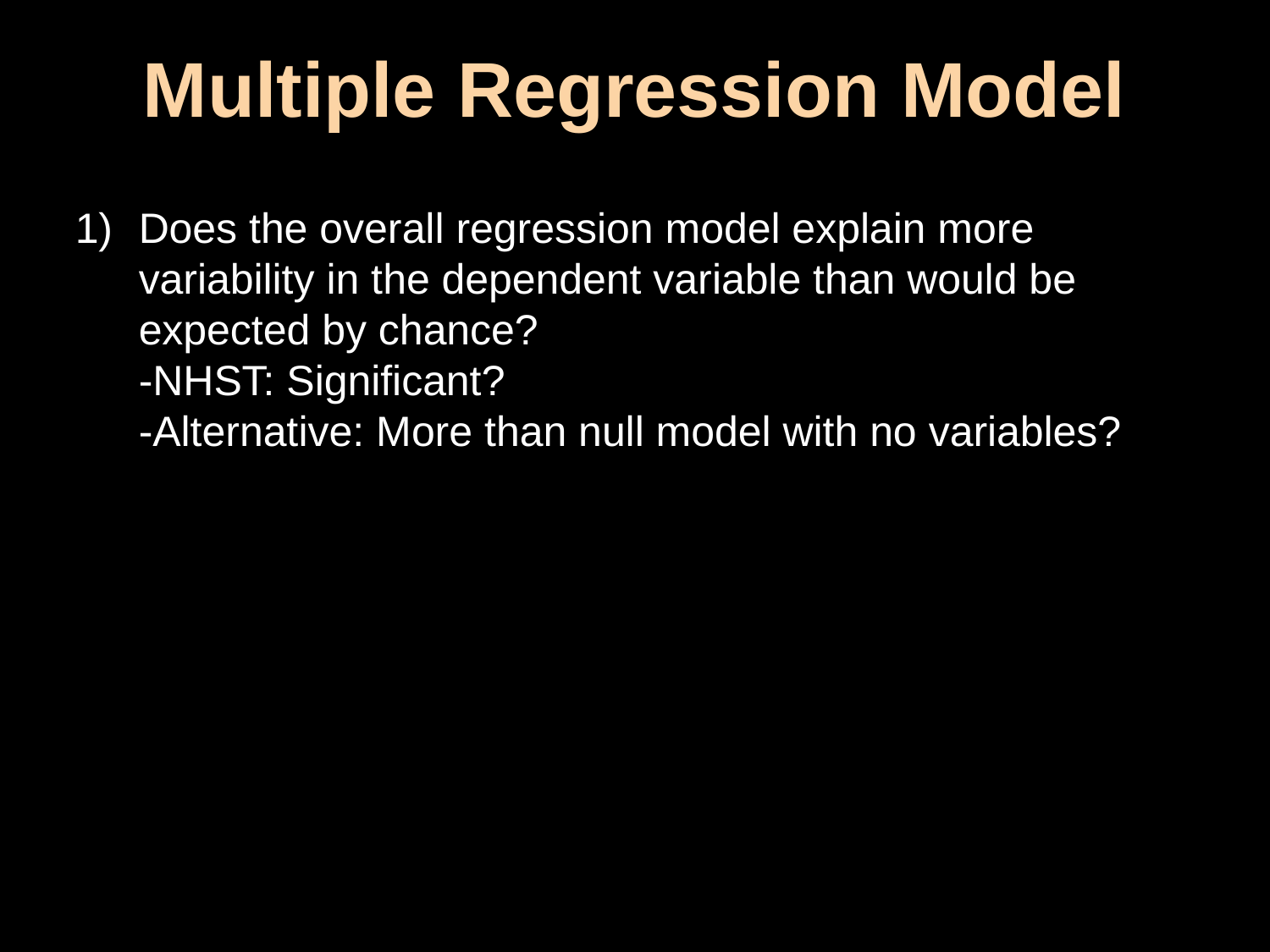

# Multiple Regression Model
Does the overall regression model explain more variability in the dependent variable than would be expected by chance?
-NHST: Significant?
-Alternative: More than null model with no variables?